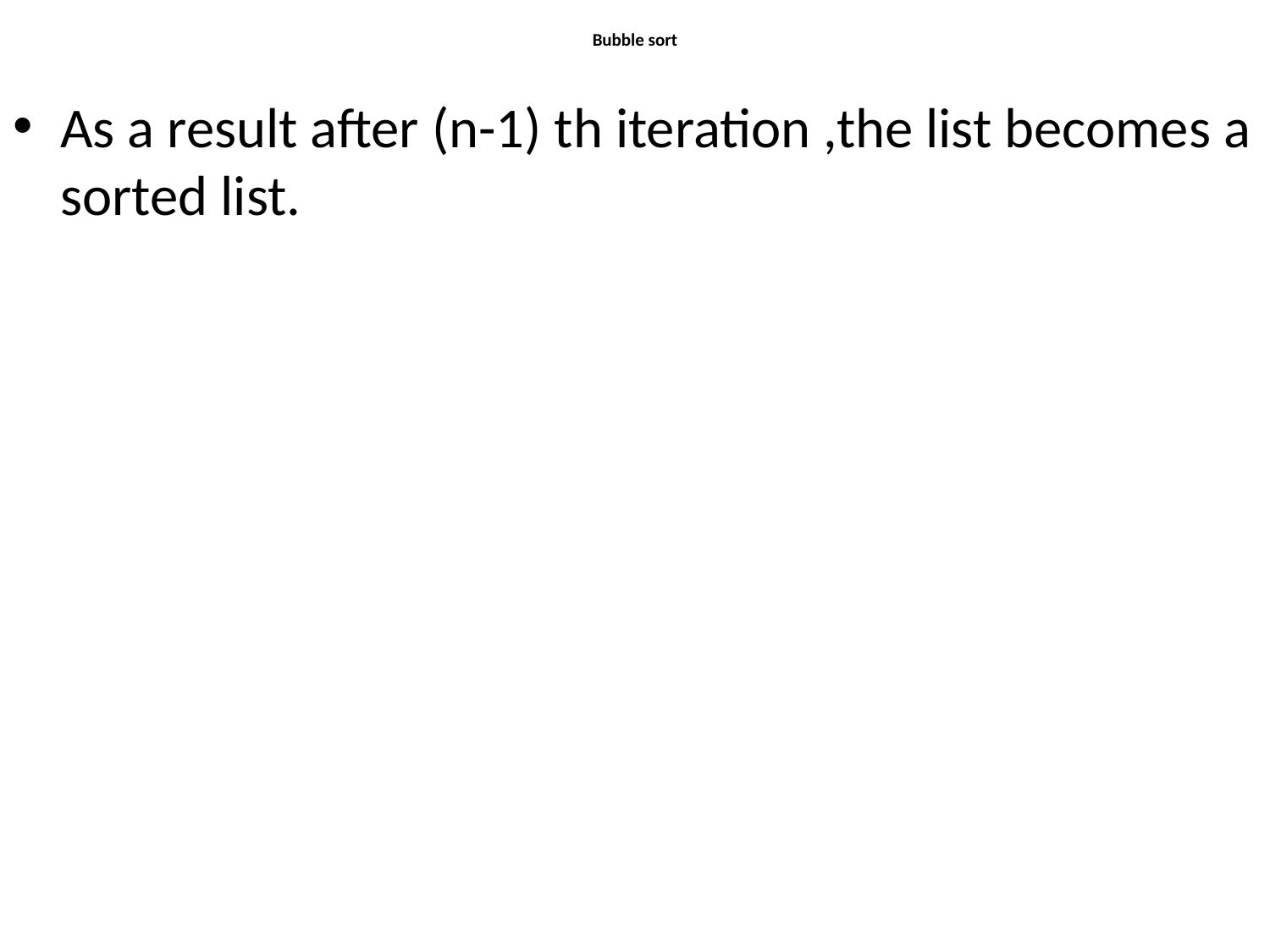

# Bubble sort
As a result after (n-1) th iteration ,the list becomes a sorted list.